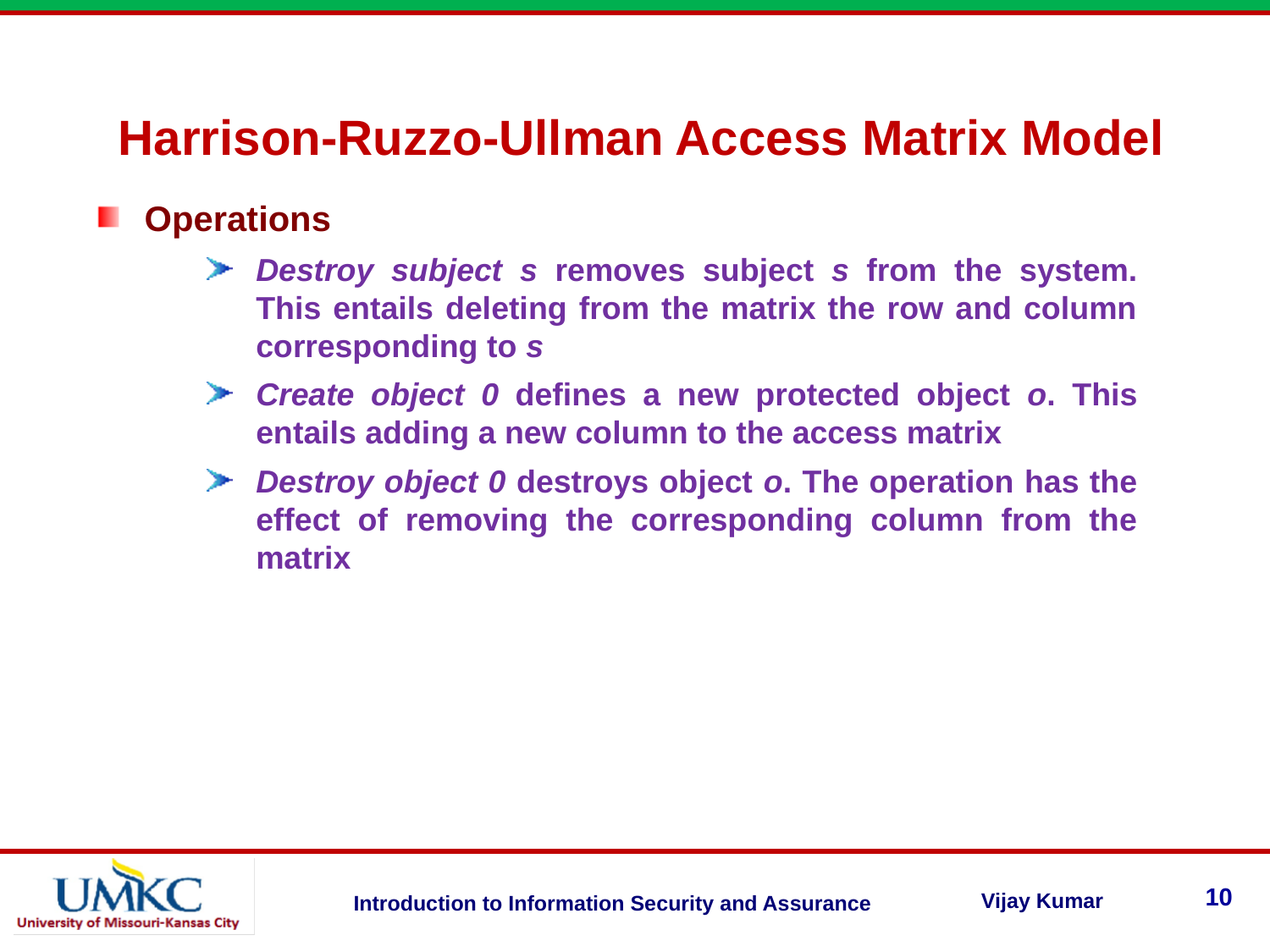

Harrison-Ruzzo-Ullman Access Matrix Model
Operations
Destroy subject s removes subject s from the system. This entails deleting from the matrix the row and column corresponding to s
Create object 0 defines a new protected object o. This entails adding a new column to the access matrix
Destroy object 0 destroys object o. The operation has the effect of removing the corresponding column from the matrix
10